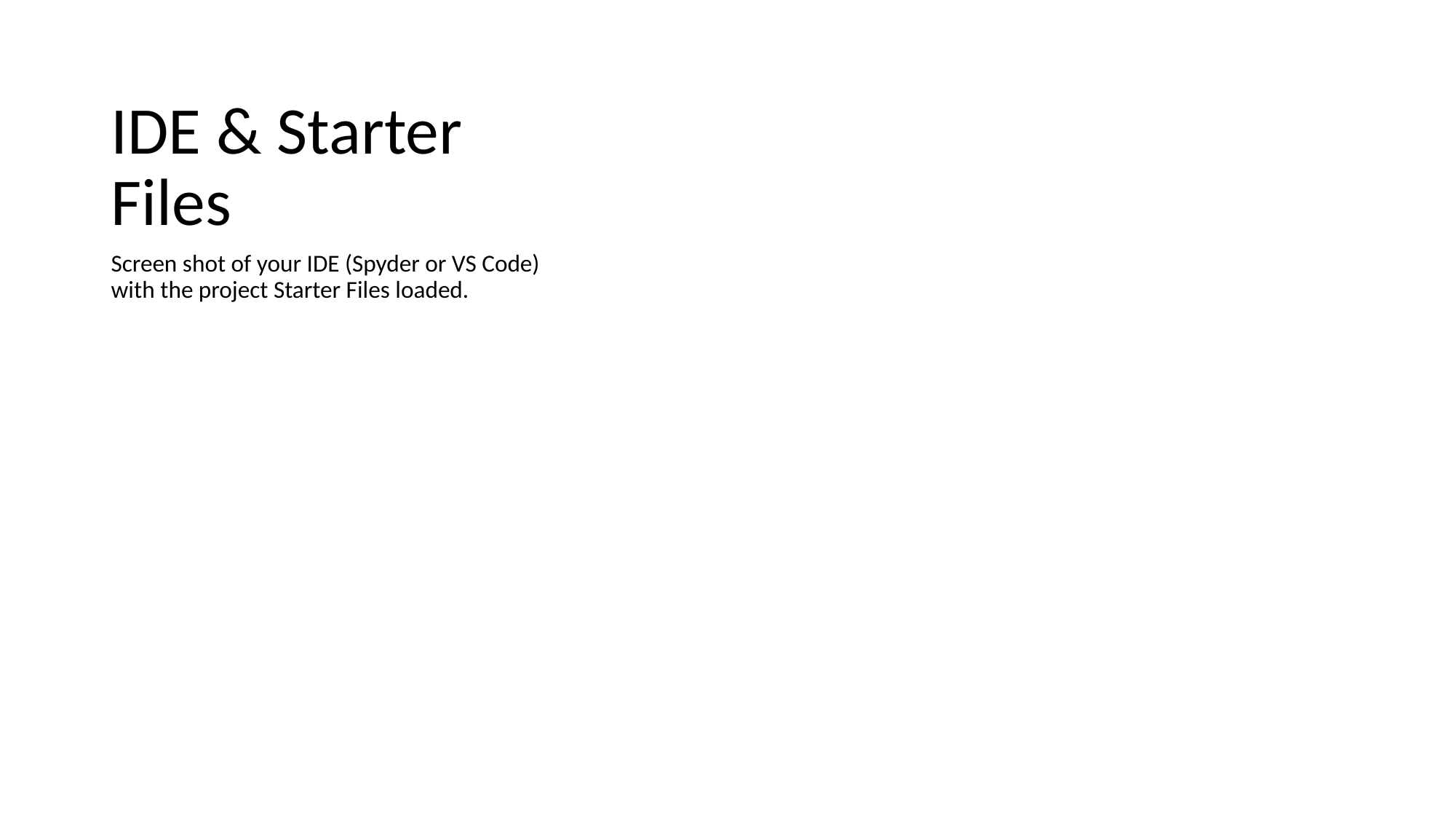

# IDE & Starter Files

Screen shot of your IDE (Spyder or VS Code) with the project Starter Files loaded.